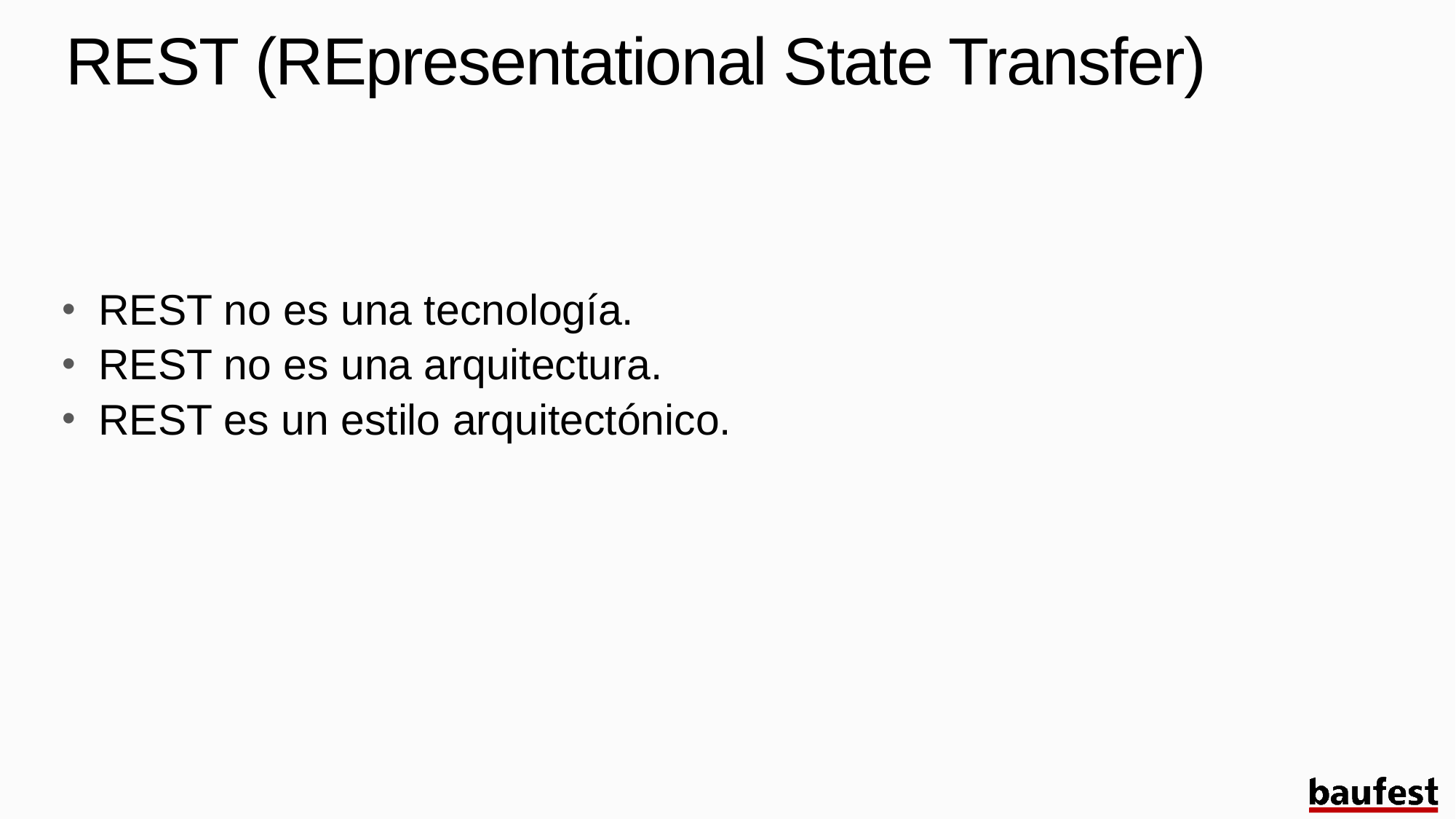

# REST (REpresentational State Transfer)

REST no es una tecnología.
REST no es una arquitectura.
REST es un estilo arquitectónico.